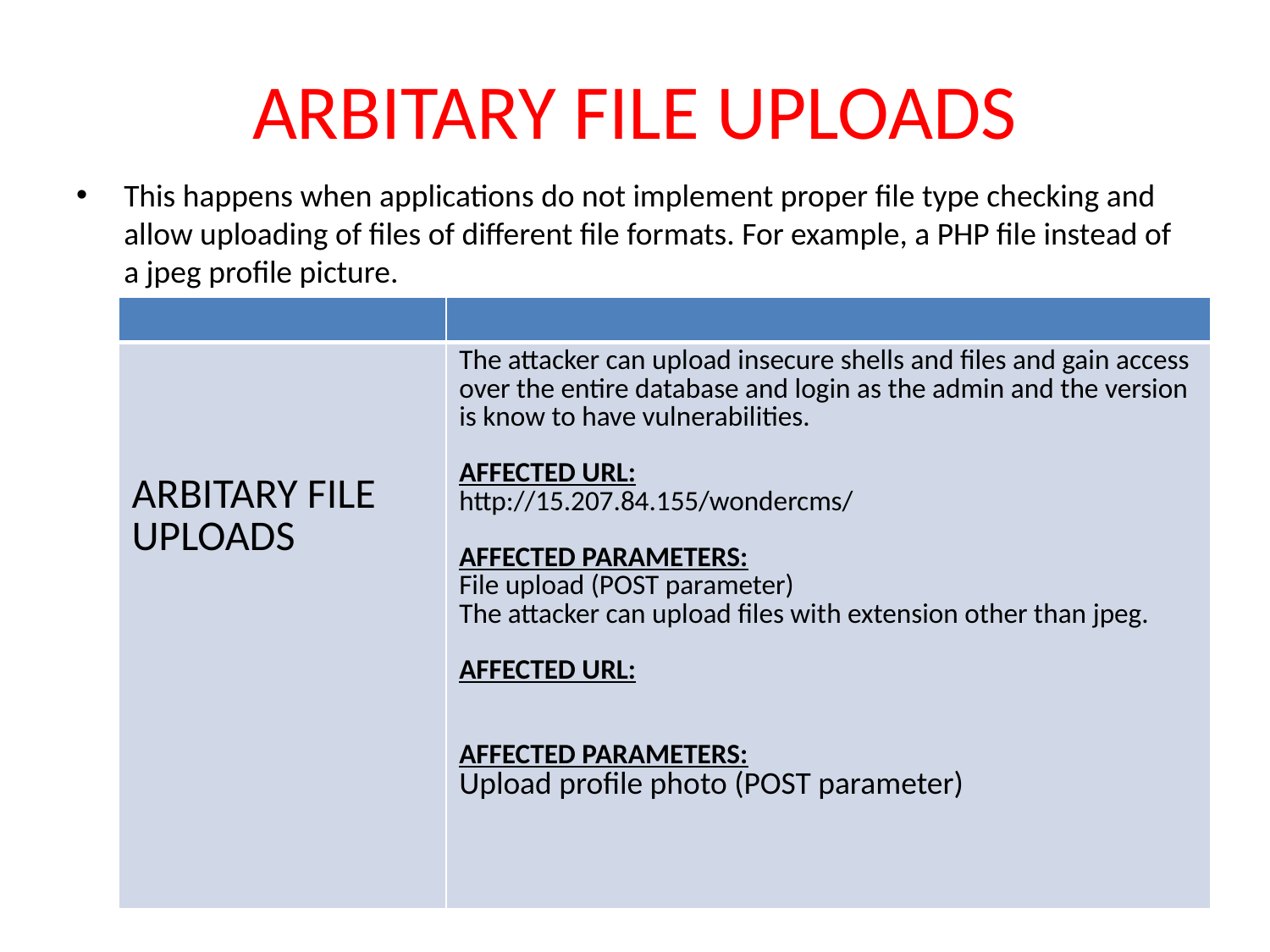

# ARBITARY FILE UPLOADS
This happens when applications do not implement proper file type checking and allow uploading of files of different file formats. For example, a PHP file instead of a jpeg profile picture.
|  |  |
| --- | --- |
| ARBITARY FILE UPLOADS | The attacker can upload insecure shells and files and gain access over the entire database and login as the admin and the version is know to have vulnerabilities. AFFECTED URL: http://15.207.84.155/wondercms/ AFFECTED PARAMETERS: File upload (POST parameter) The attacker can upload files with extension other than jpeg. AFFECTED URL: AFFECTED PARAMETERS: Upload profile photo (POST parameter) |